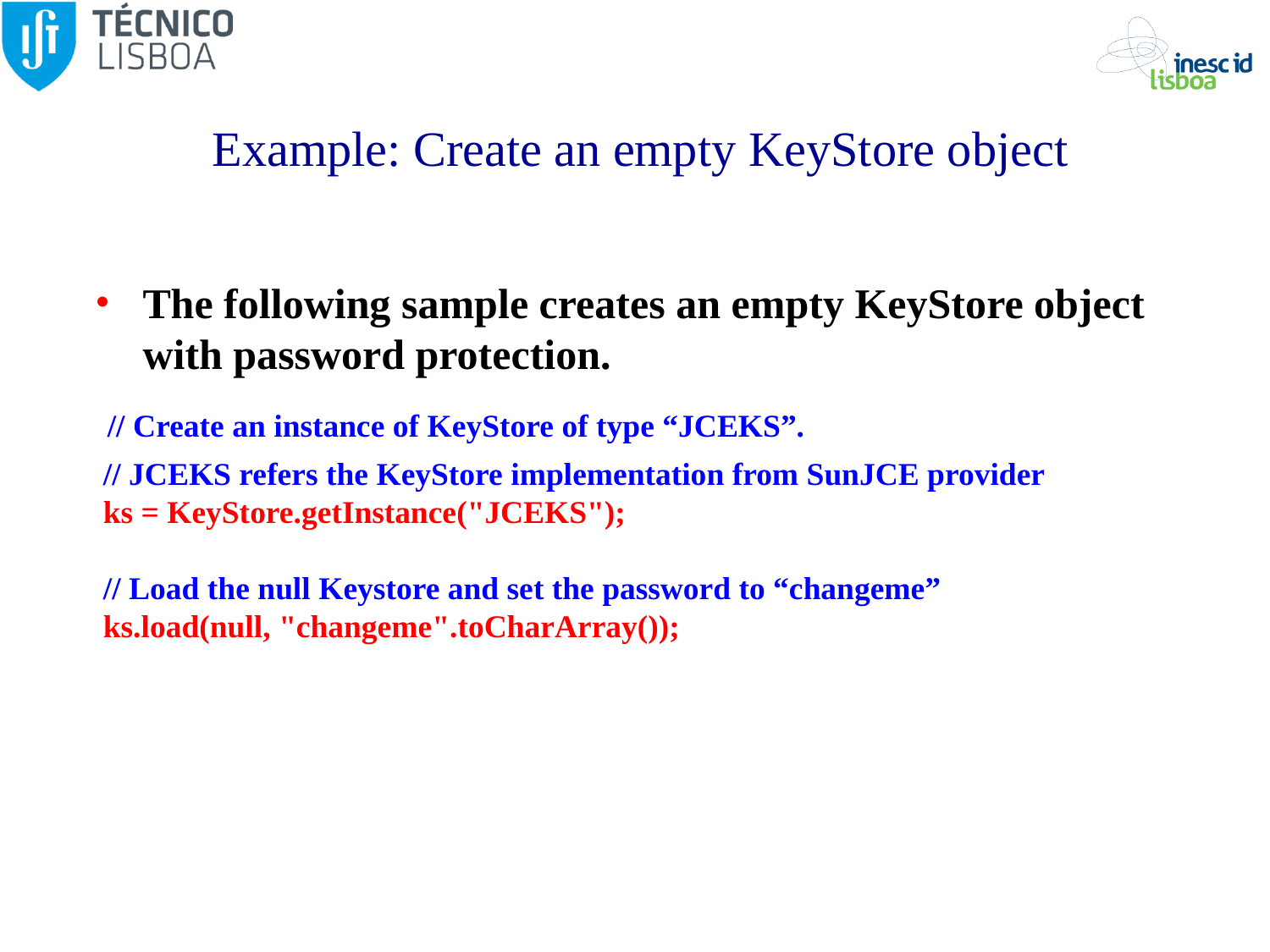

# Example: Create an empty KeyStore object
The following sample creates an empty KeyStore object with password protection.
 // Create an instance of KeyStore of type “JCEKS”.
 // JCEKS refers the KeyStore implementation from SunJCE provider
 ks = KeyStore.getInstance("JCEKS");

 // Load the null Keystore and set the password to “changeme”
 ks.load(null, "changeme".toCharArray());